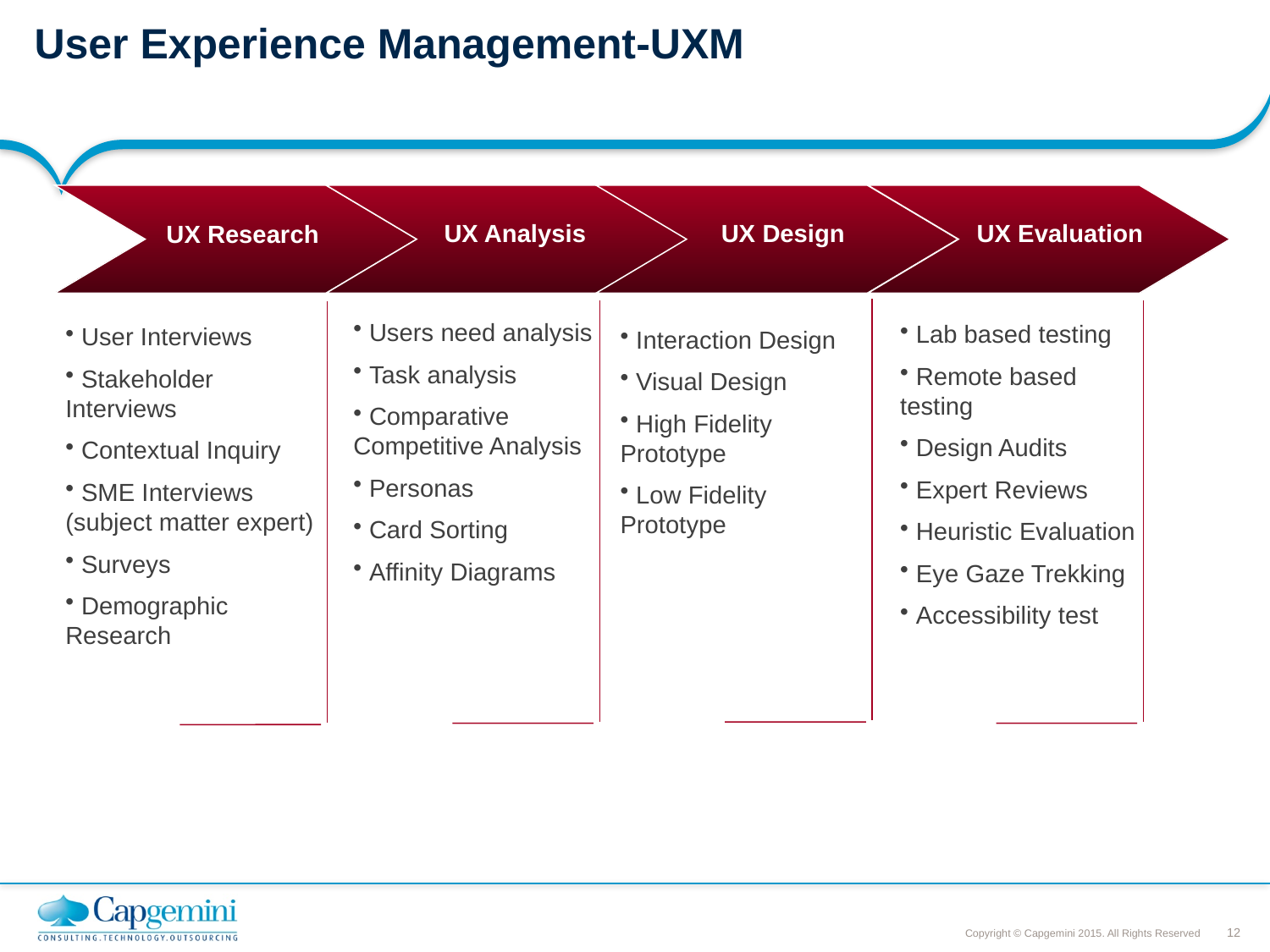

User Experience Management-UXMser Experience Management - UXM

UX Evaluation
UX Analysis
UX Design
UX Research

 Users need analysis
 Task analysis
 Comparative Competitive Analysis
 Personas
 Card Sorting
 Affinity Diagrams

 Lab based testing
 Remote based testing
 Design Audits
 Expert Reviews
 Heuristic Evaluation
 Eye Gaze Trekking
 Accessibility test

 User Interviews
 Stakeholder Interviews
 Contextual Inquiry
 SME Interviews   (subject matter expert)
 Surveys
 Demographic Research

 Interaction Design
 Visual Design
 High Fidelity Prototype
 Low Fidelity Prototype